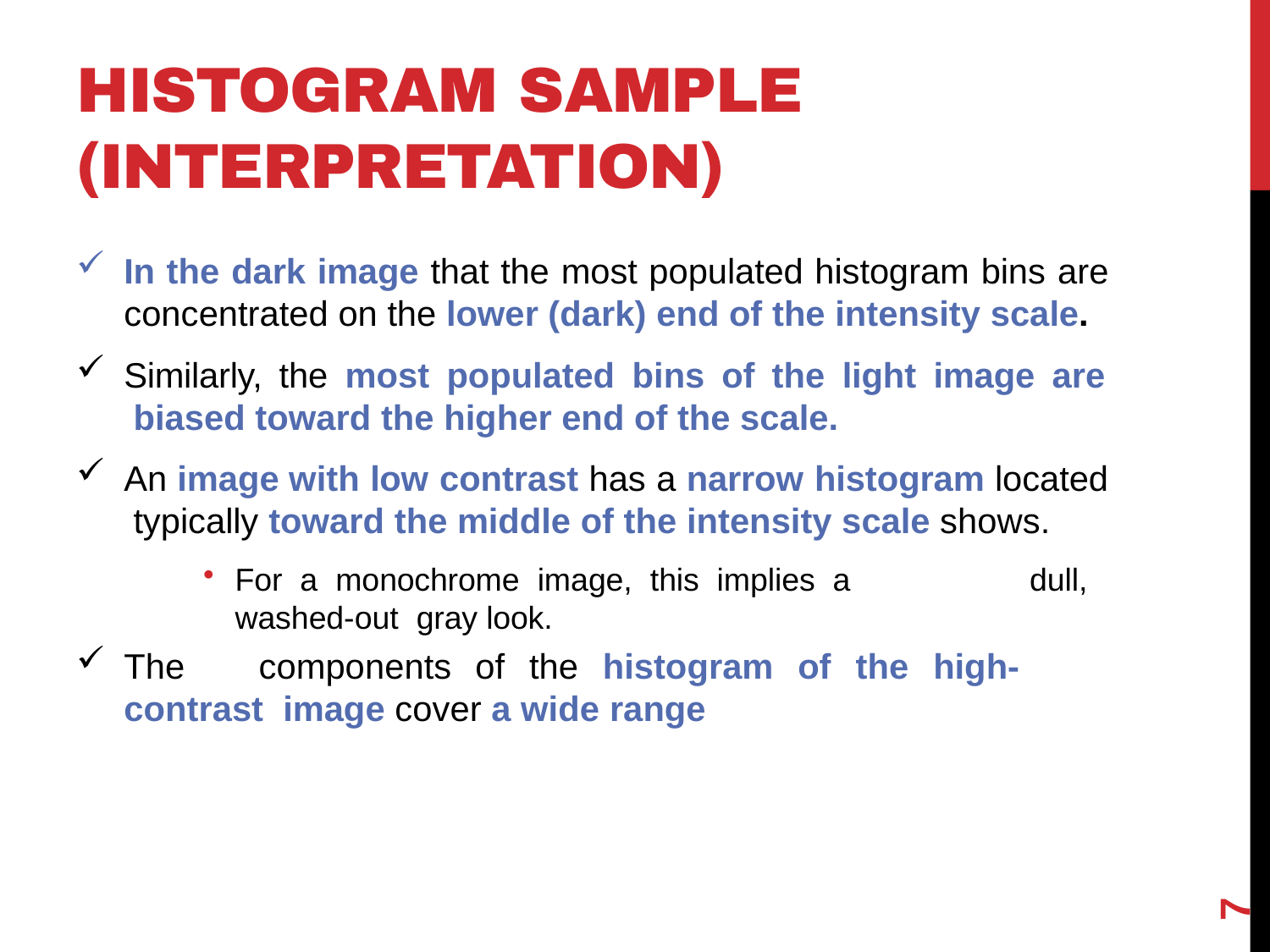

# HISTOGRAM SAMPLE  (INTERPRETATION)
In the dark image that the most populated histogram bins are
concentrated on the lower (dark) end of the intensity scale.
Similarly, the most populated bins of the light image are  biased toward the higher end of the scale.
An image with low contrast has a narrow histogram located  typically toward the middle of the intensity scale shows.
For  a  monochrome  image,  this  implies  a	dull,	washed-out  gray look.
The	components	of	the	histogram	of	the	high-contrast  image cover a wide range
7